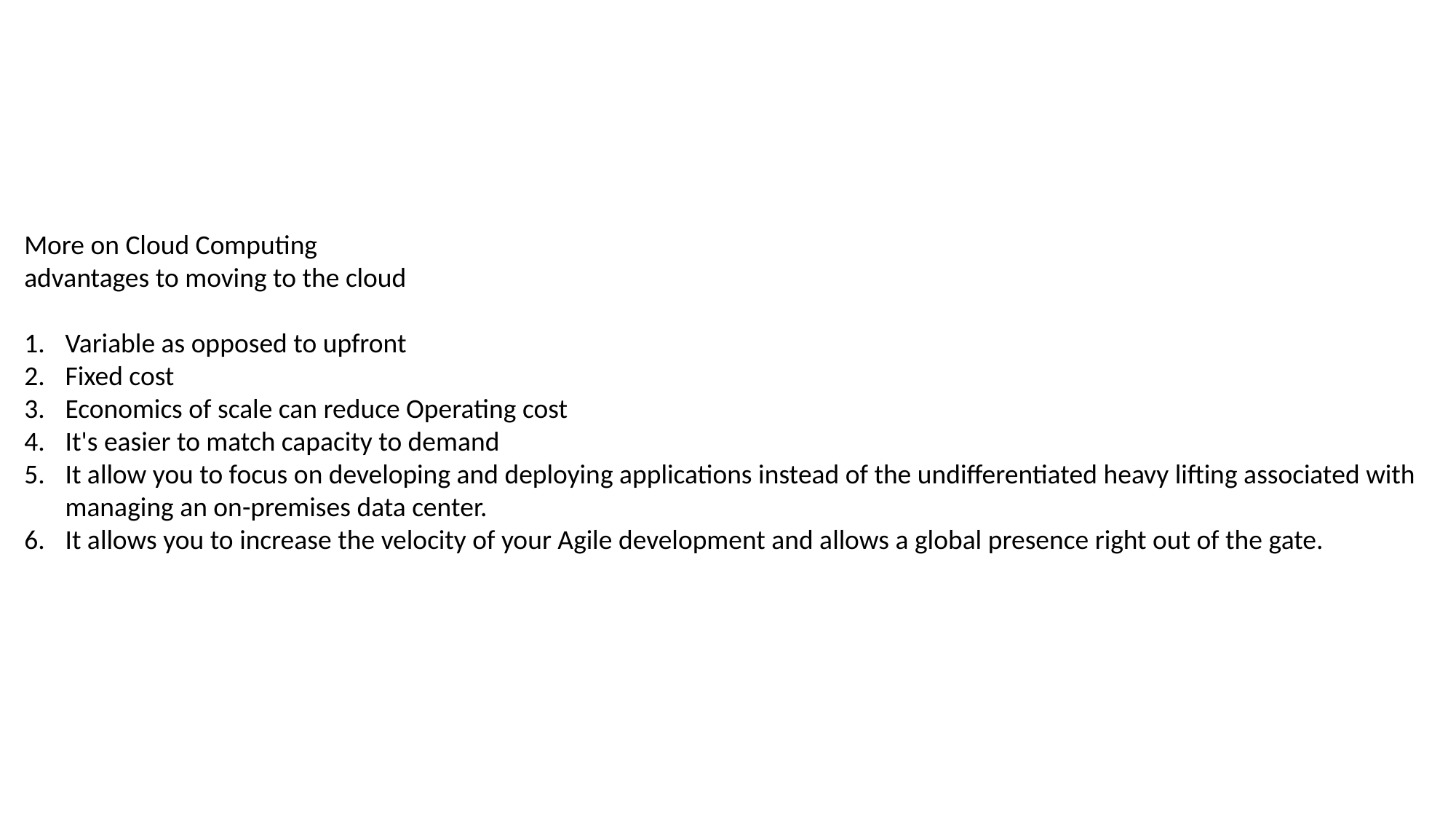

More on Cloud Computing
advantages to moving to the cloud

Variable as opposed to upfront
Fixed cost
Economics of scale can reduce Operating cost
It's easier to match capacity to demand
It allow you to focus on developing and deploying applications instead of the undifferentiated heavy lifting associated with managing an on-premises data center.
It allows you to increase the velocity of your Agile development and allows a global presence right out of the gate.